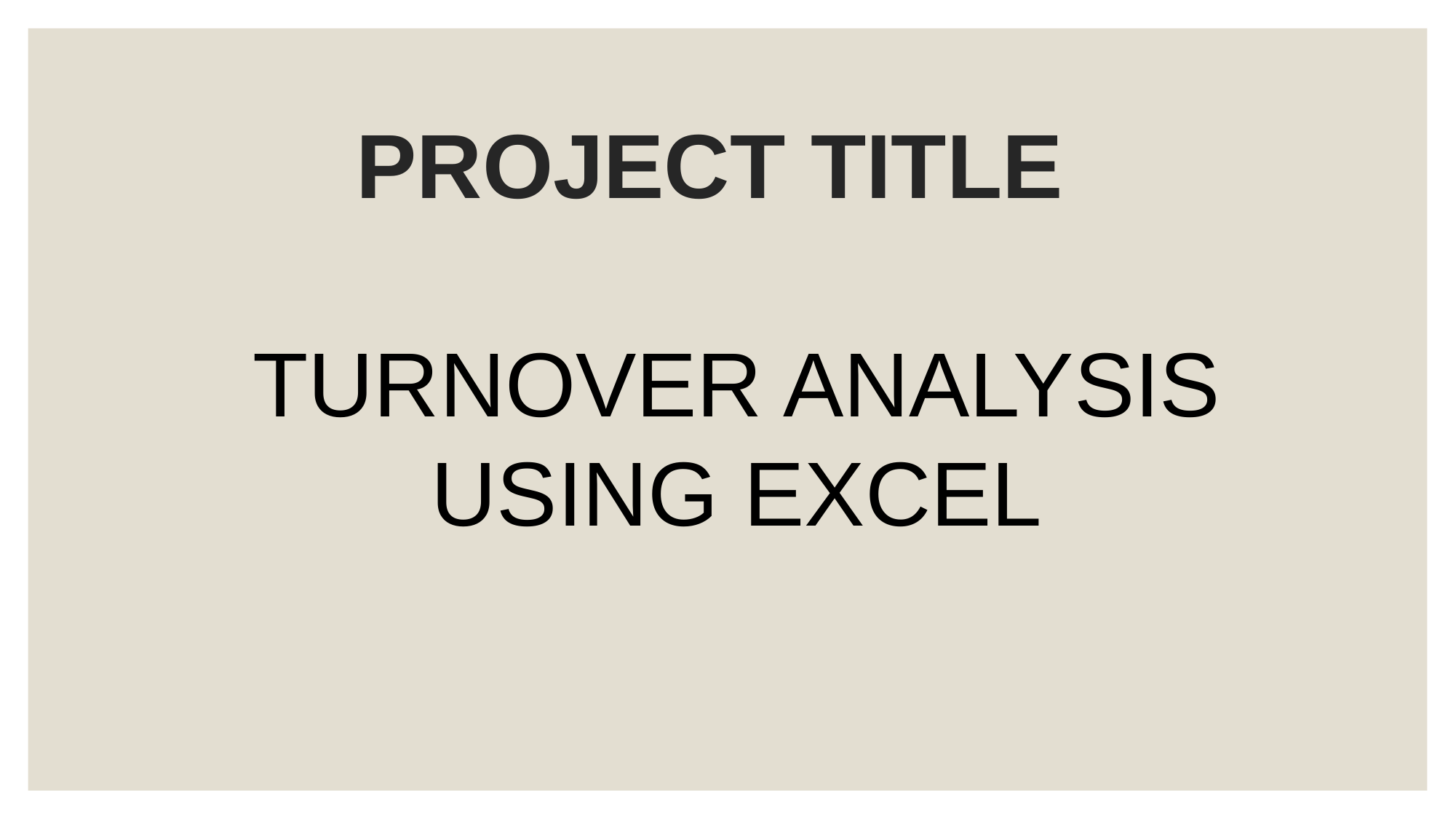

# PROJECT TITLE
TURNOVER ANALYSIS USING EXCEL